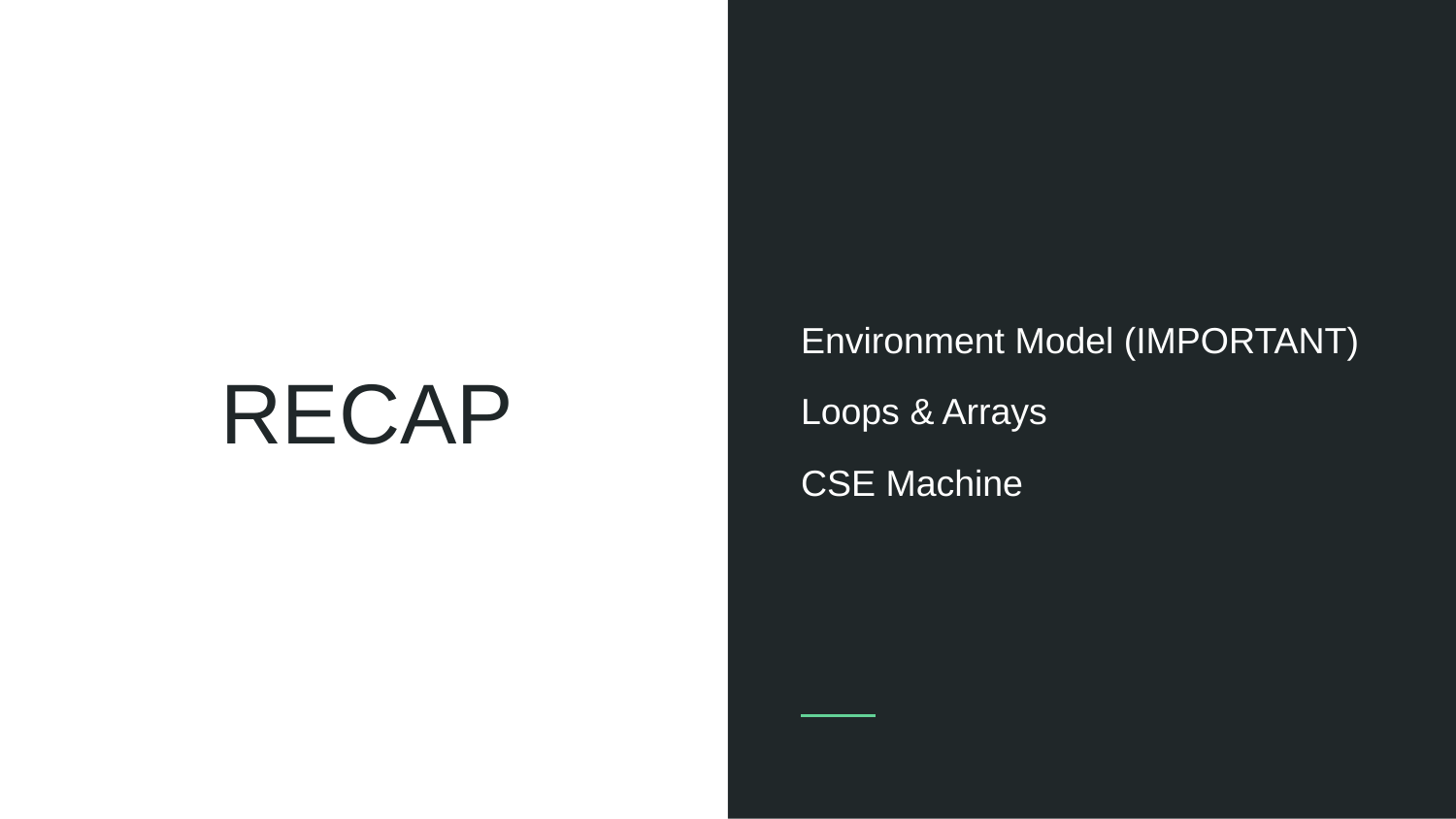

Environment Model (IMPORTANT)
Loops & Arrays
CSE Machine
# RECAP